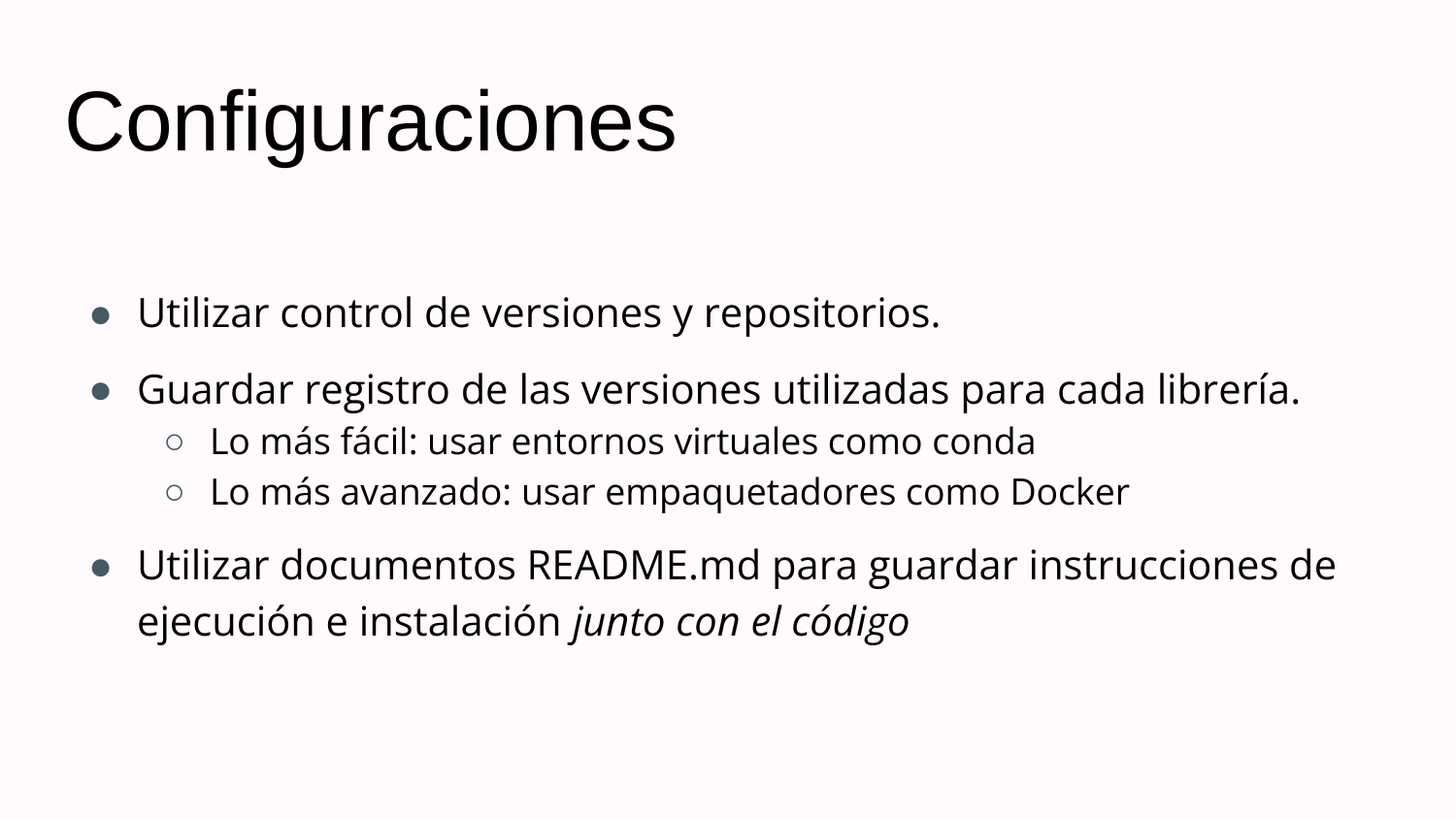

# Configuraciones
Utilizar control de versiones y repositorios.
Guardar registro de las versiones utilizadas para cada librería.
Lo más fácil: usar entornos virtuales como conda
Lo más avanzado: usar empaquetadores como Docker
Utilizar documentos README.md para guardar instrucciones de ejecución e instalación junto con el código